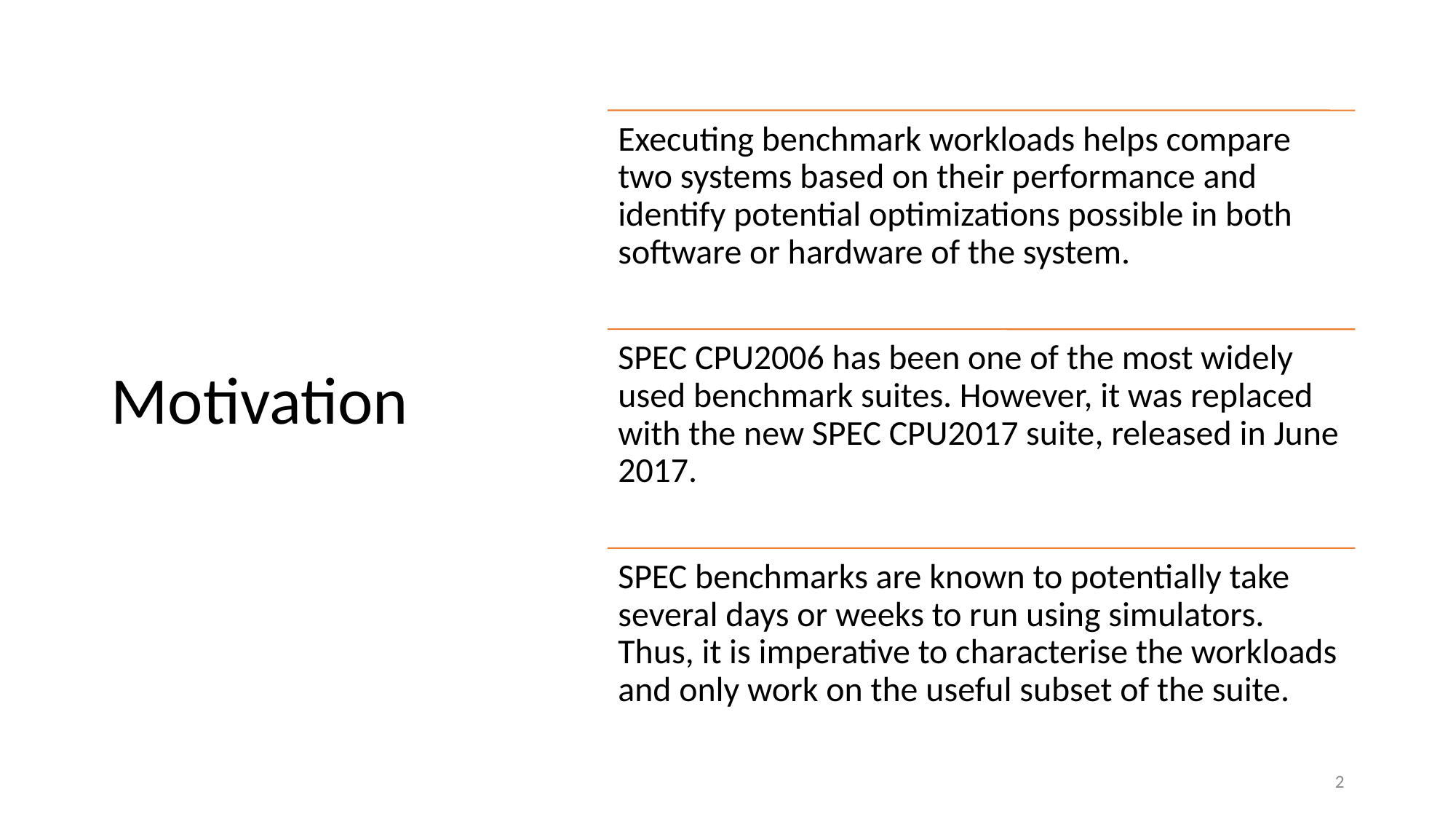

# Motivation
Executing benchmark workloads helps compare two systems based on their performance and identify potential optimizations possible in both software or hardware of the system.
SPEC CPU2006 has been one of the most widely used benchmark suites. However, it was replaced with the new SPEC CPU2017 suite, released in June 2017.
SPEC benchmarks are known to potentially take several days or weeks to run using simulators. Thus, it is imperative to characterise the workloads and only work on the useful subset of the suite.
2